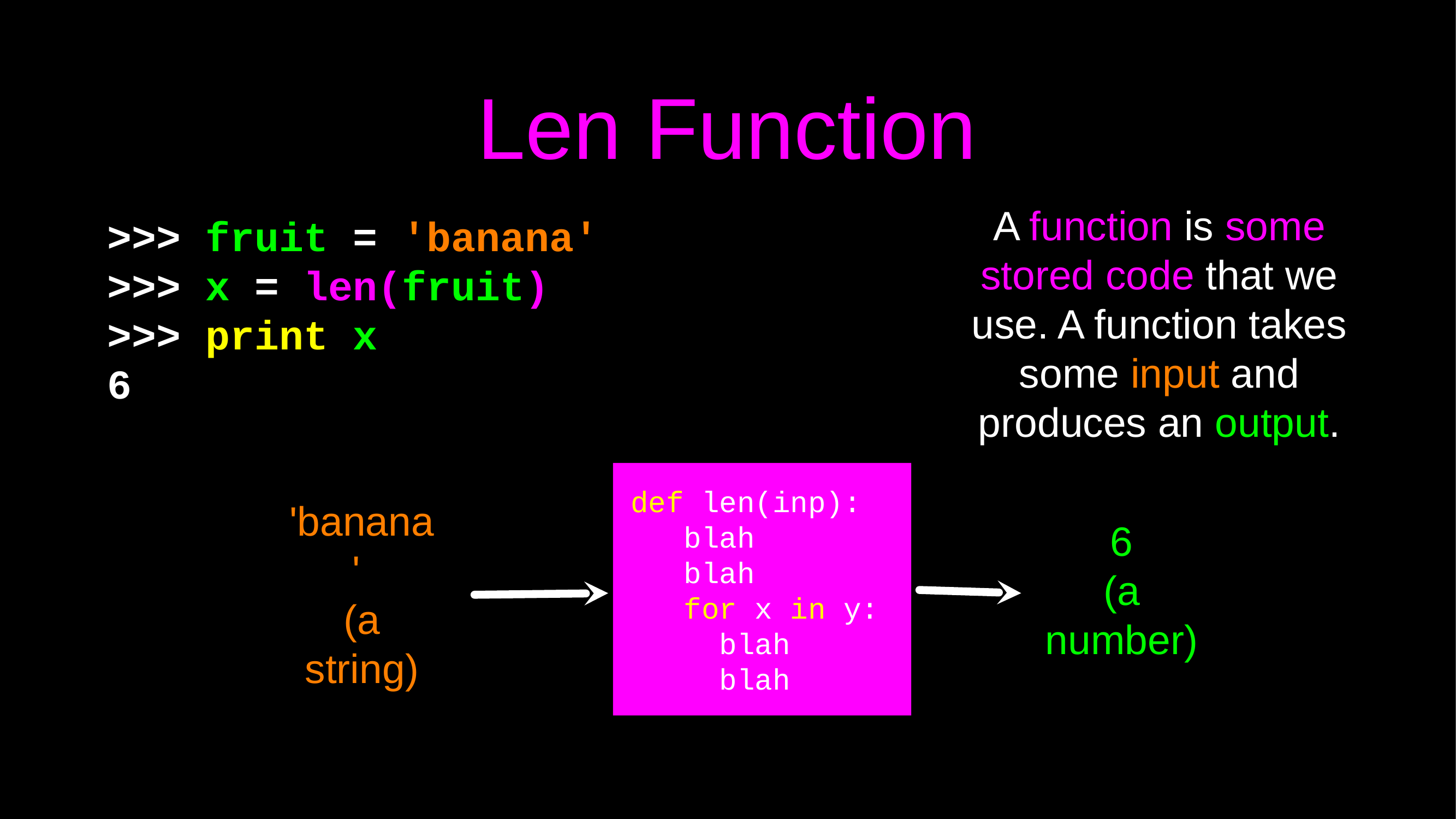

# Len Function
>>> fruit = 'banana'
>>> x = len(fruit)
>>> print x
6
A function is some stored code that we use. A function takes some input and produces an output.
 def len(inp):
    blah
    blah
    for x in y:
      blah
      blah
6
(a number)
'banana'
(a string)